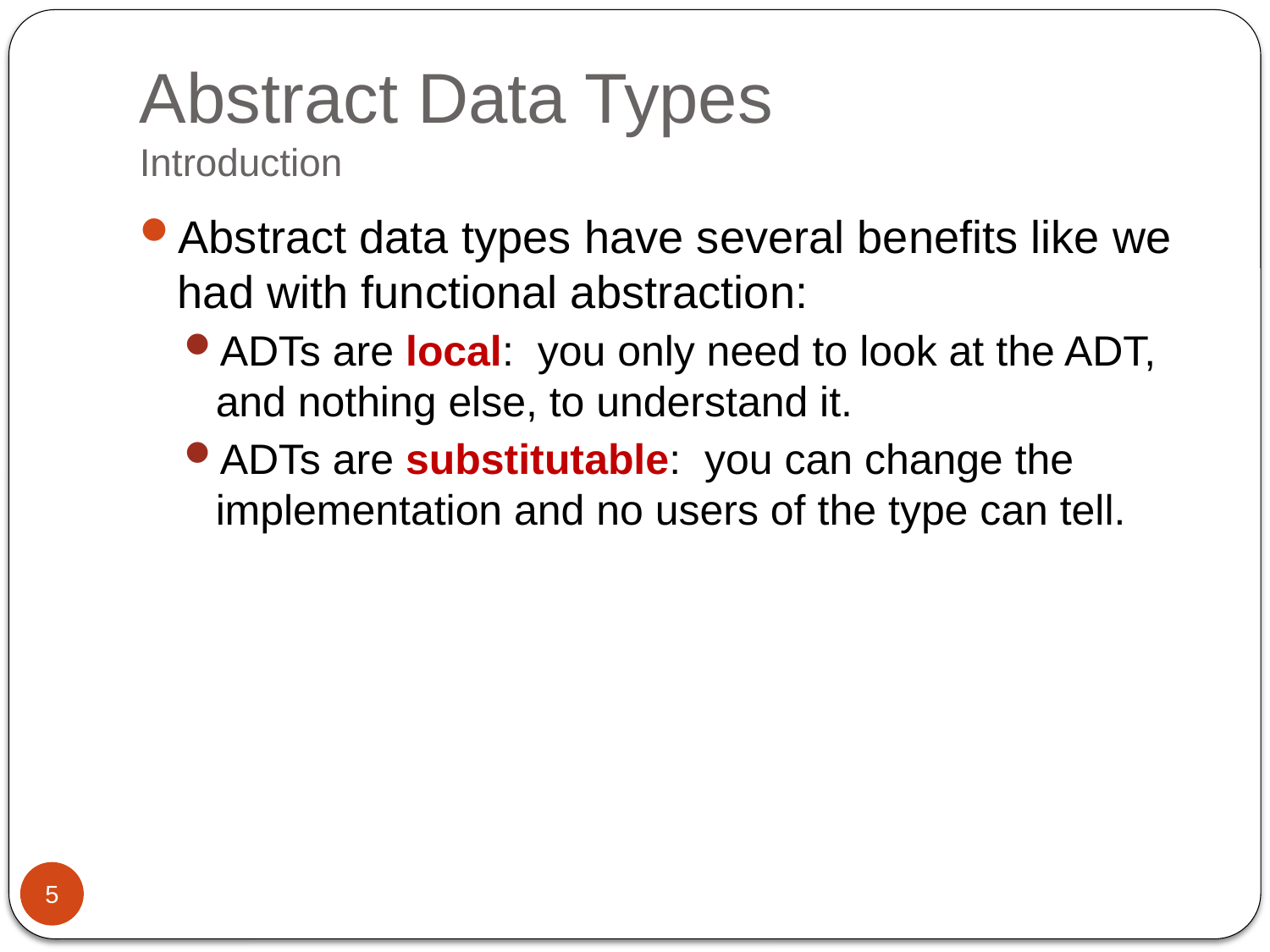

# Abstract Data Types Introduction
Abstract data types have several benefits like we had with functional abstraction:
ADTs are local:  you only need to look at the ADT, and nothing else, to understand it.
ADTs are substitutable:  you can change the implementation and no users of the type can tell.
5